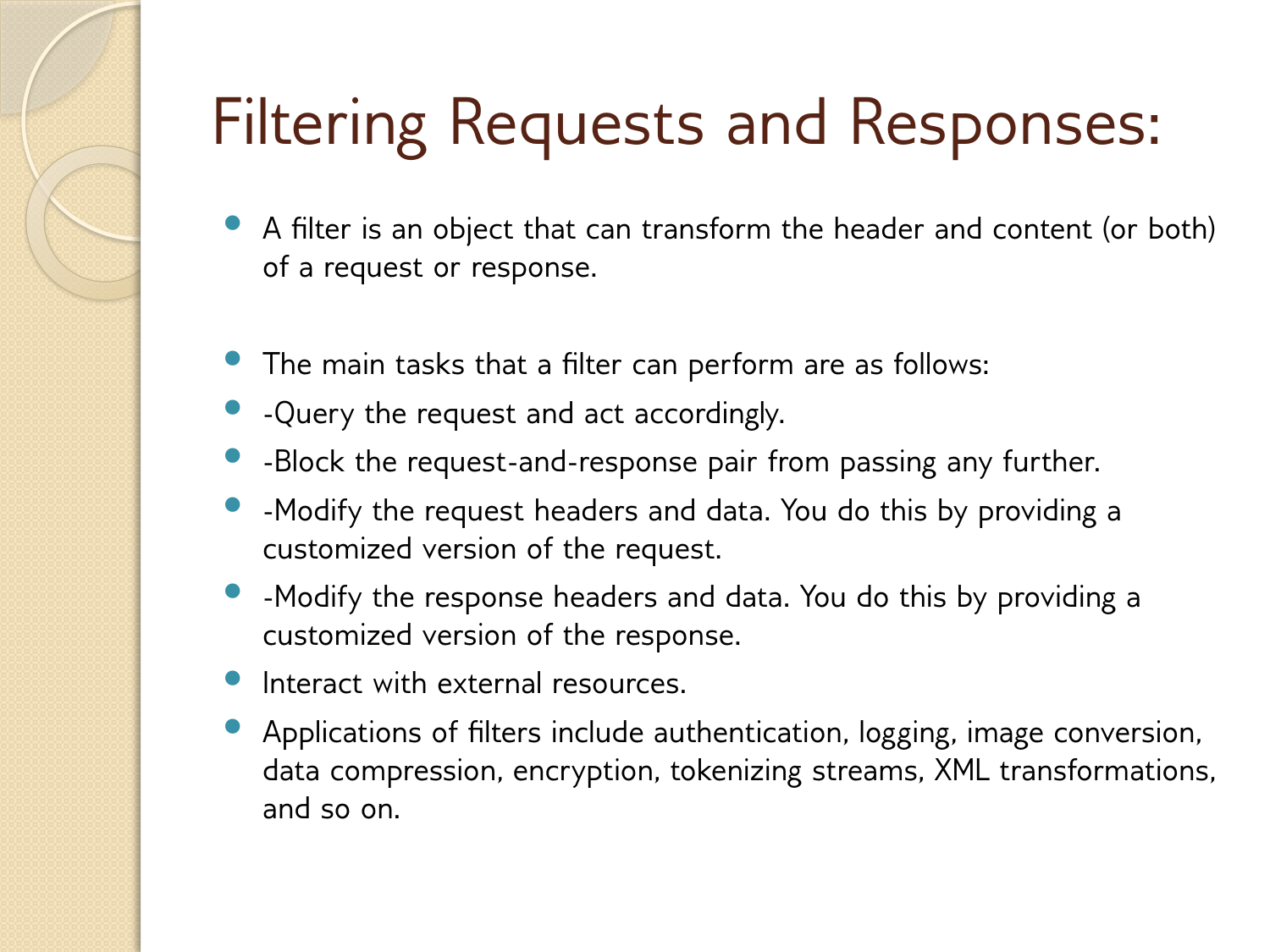

# Filtering Requests and Responses:
A filter is an object that can transform the header and content (or both) of a request or response.

The main tasks that a filter can perform are as follows:
-Query the request and act accordingly.
-Block the request-and-response pair from passing any further.
-Modify the request headers and data. You do this by providing a customized version of the request.
-Modify the response headers and data. You do this by providing a customized version of the response.
Interact with external resources.
Applications of filters include authentication, logging, image conversion, data compression, encryption, tokenizing streams, XML transformations, and so on.